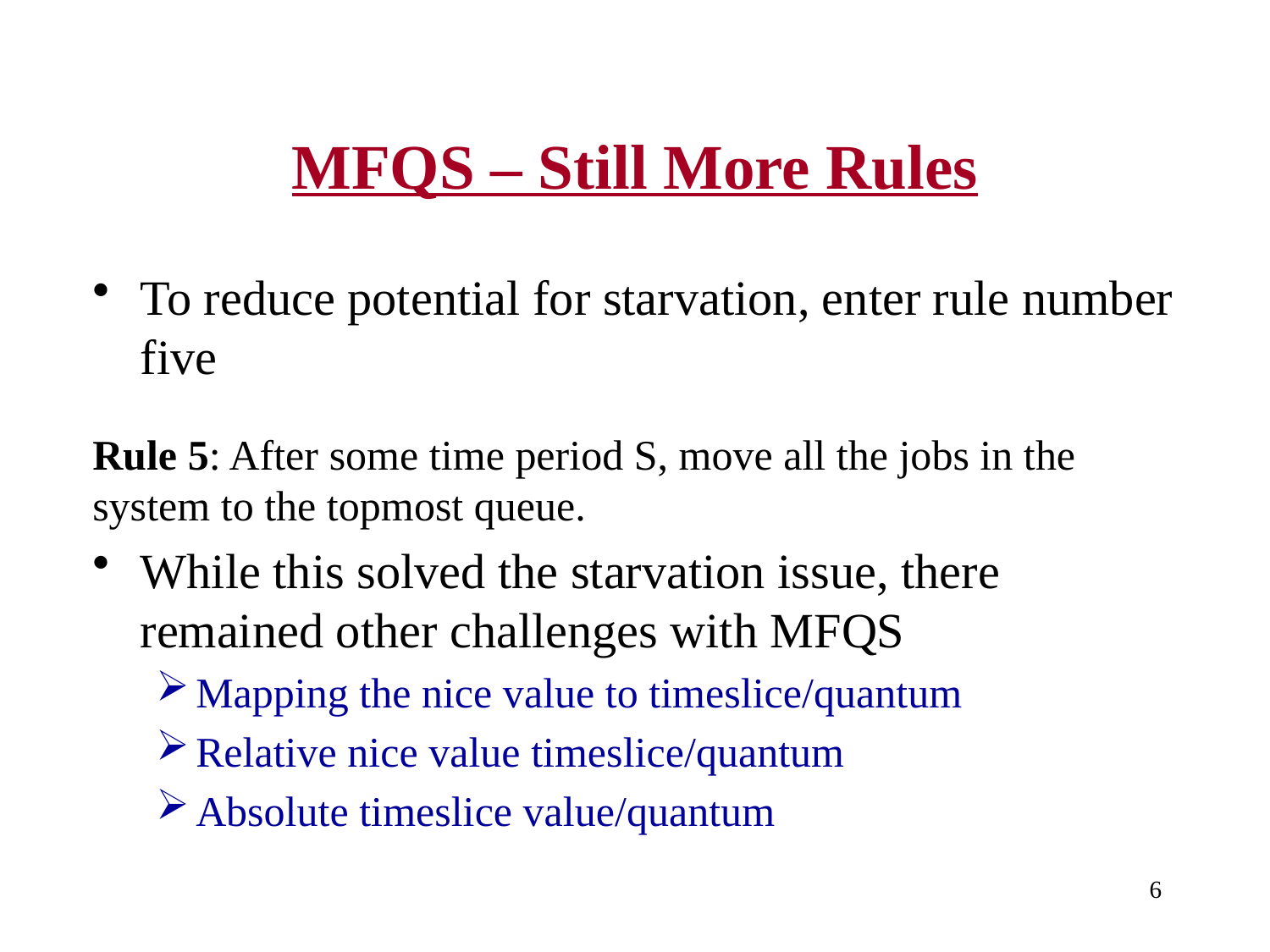

# MFQS – Still More Rules
To reduce potential for starvation, enter rule number five

Rule 5: After some time period S, move all the jobs in the system to the topmost queue.
While this solved the starvation issue, there remained other challenges with MFQS
Mapping the nice value to timeslice/quantum
Relative nice value timeslice/quantum
Absolute timeslice value/quantum

6